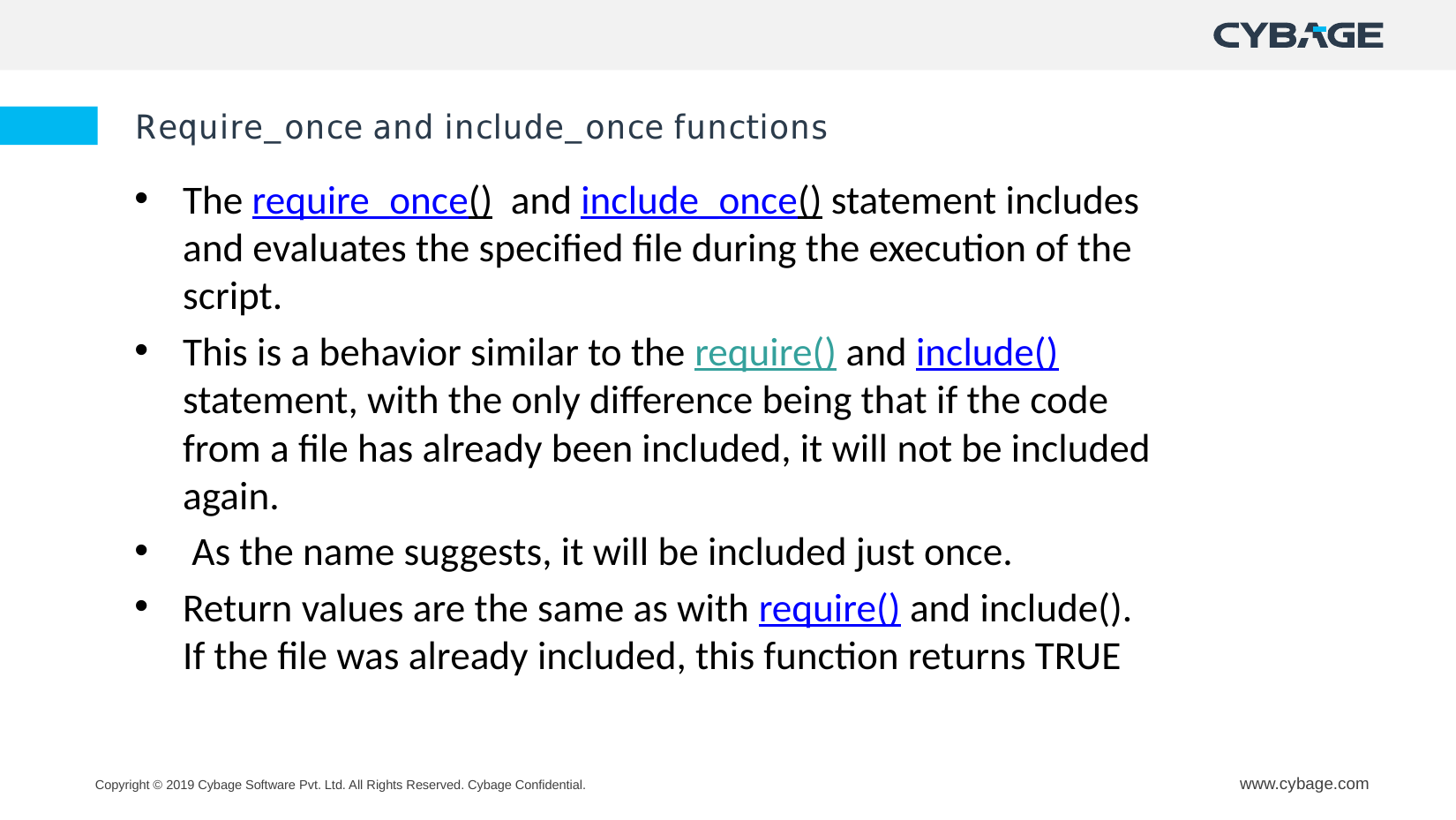

# Require_once and include_once functions

The require_once()  and include_once() statement includes and evaluates the specified file during the execution of the script.
This is a behavior similar to the require() and include() statement, with the only difference being that if the code from a file has already been included, it will not be included again.
 As the name suggests, it will be included just once.
Return values are the same as with require() and include(). If the file was already included, this function returns TRUE